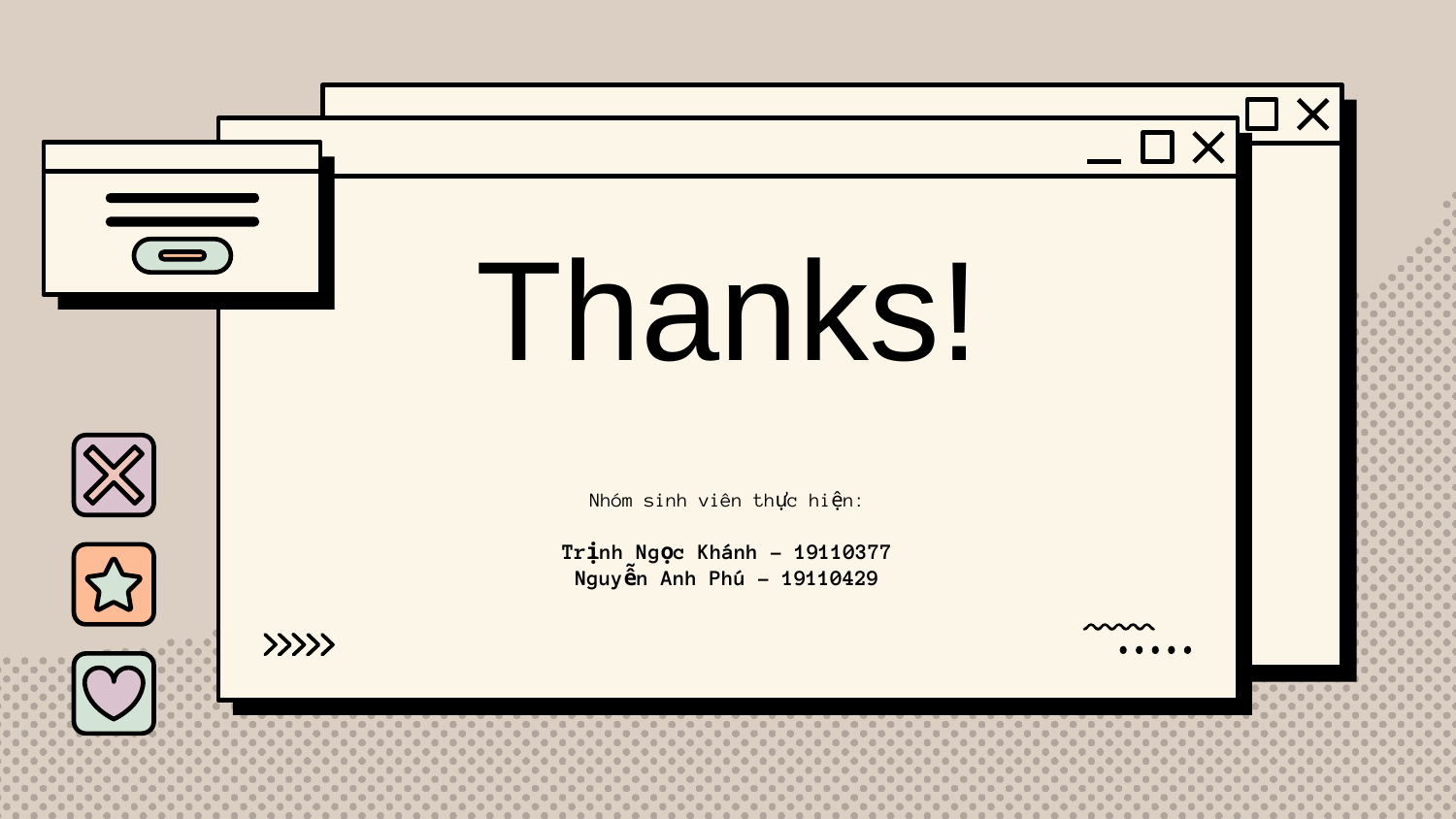

# Thanks!

Nhóm sinh viên thực hiện:

Trịnh Ngọc Khánh – 19110377
Nguyễn Anh Phú - 19110429